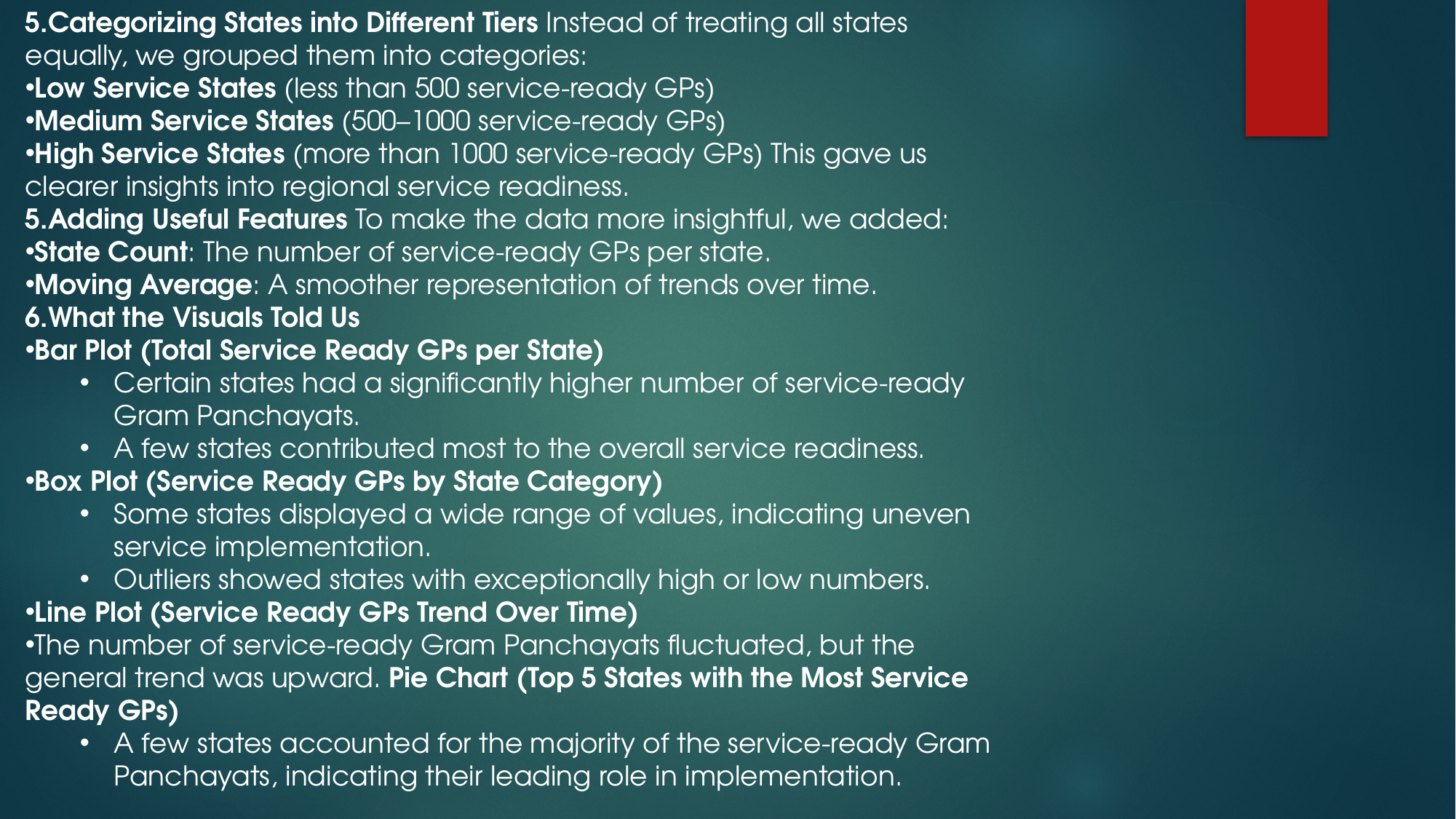

5.Categorizing States into Different Tiers Instead of treating all states equally, we grouped them into categories:
Low Service States (less than 500 service-ready GPs)
Medium Service States (500–1000 service-ready GPs)
High Service States (more than 1000 service-ready GPs) This gave us clearer insights into regional service readiness.
Adding Useful Features To make the data more insightful, we added:
State Count: The number of service-ready GPs per state.
Moving Average: A smoother representation of trends over time.
What the Visuals Told Us
Bar Plot (Total Service Ready GPs per State)
Certain states had a significantly higher number of service-ready Gram Panchayats.
A few states contributed most to the overall service readiness.
Box Plot (Service Ready GPs by State Category)
Some states displayed a wide range of values, indicating uneven service implementation.
Outliers showed states with exceptionally high or low numbers.
Line Plot (Service Ready GPs Trend Over Time)
The number of service-ready Gram Panchayats fluctuated, but the general trend was upward. Pie Chart (Top 5 States with the Most Service Ready GPs)
A few states accounted for the majority of the service-ready Gram Panchayats, indicating their leading role in implementation.